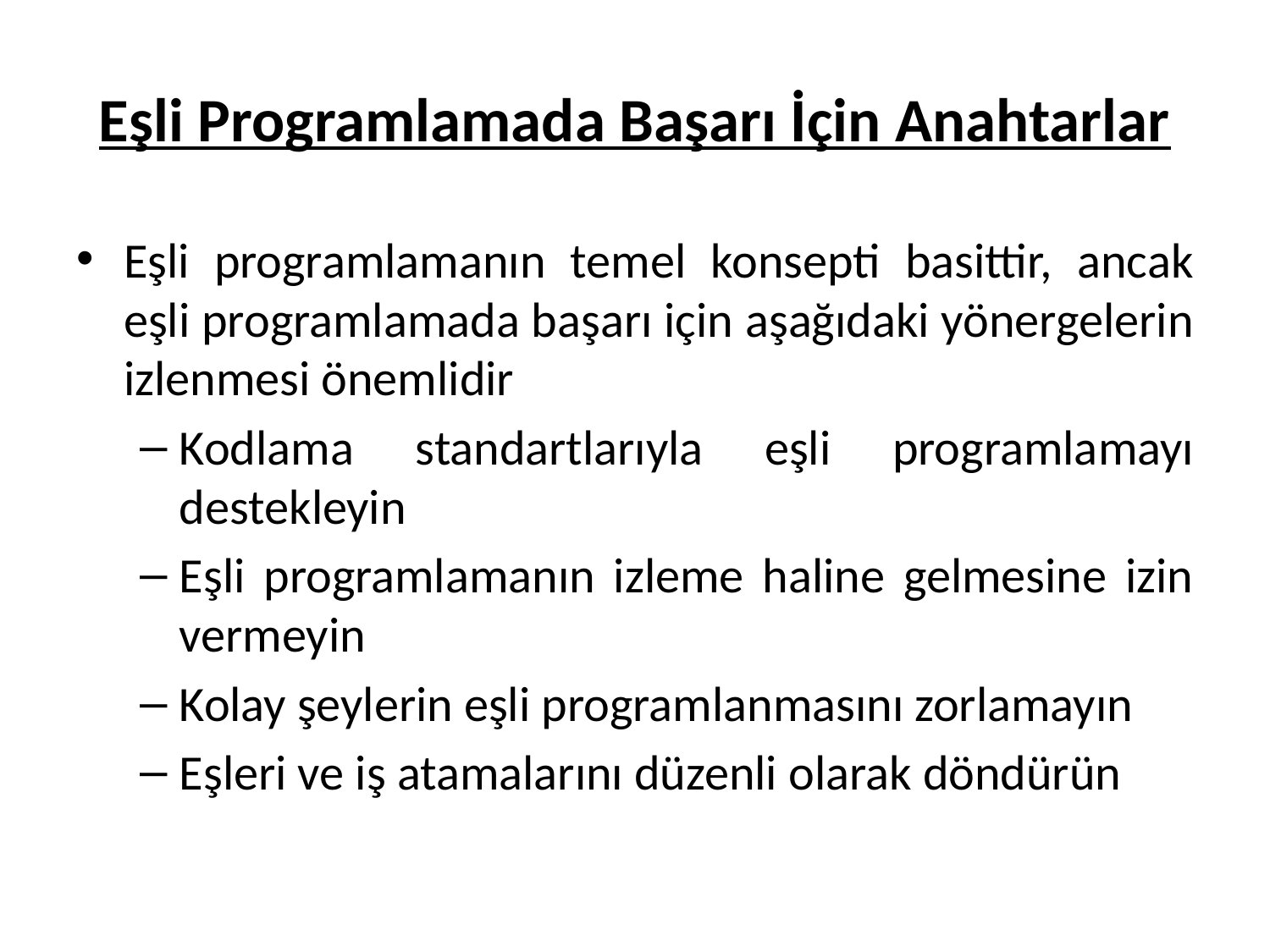

# Eşli Programlamada Başarı İçin Anahtarlar
Eşli programlamanın temel konsepti basittir, ancak eşli programlamada başarı için aşağıdaki yönergelerin izlenmesi önemlidir
Kodlama standartlarıyla eşli programlamayı destekleyin
Eşli programlamanın izleme haline gelmesine izin vermeyin
Kolay şeylerin eşli programlanmasını zorlamayın
Eşleri ve iş atamalarını düzenli olarak döndürün